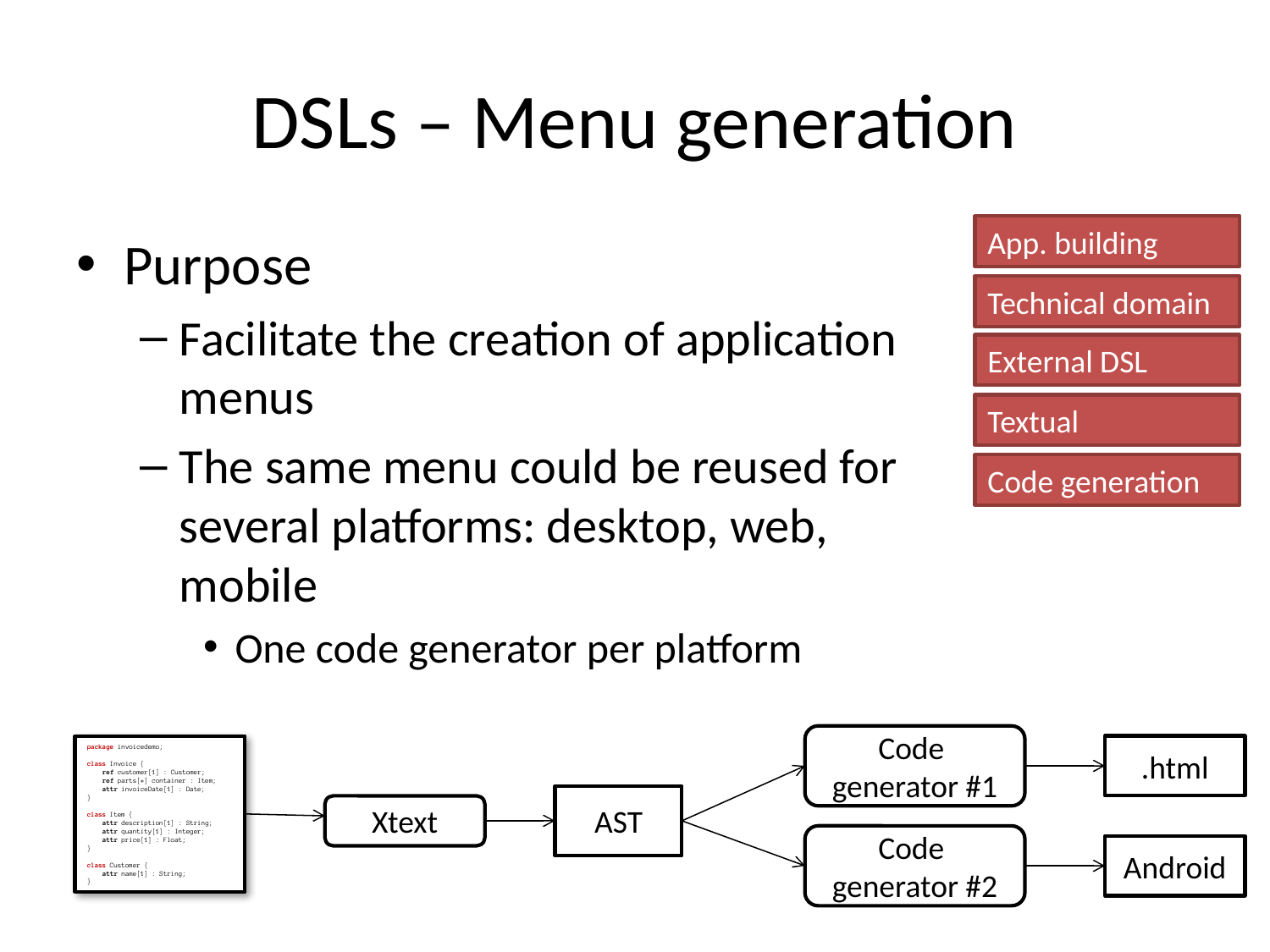

# DSLs – Menu generation
App. building
Purpose
Facilitate the creation of application menus
The same menu could be reused for several platforms: desktop, web, mobile
One code generator per platform
Technical domain
External DSL
Textual
Code generation
Code
generator #1
package invoicedemo;

class Invoice {
    ref customer[1] : Customer;
    ref parts[*] container : Item;
    attr invoiceDate[1] : Date;
}

class Item {
    attr description[1] : String;
    attr quantity[1] : Integer;
    attr price[1] : Float;
}

class Customer {
    attr name[1] : String;
}
.html
AST
Xtext
Code
generator #2
Android